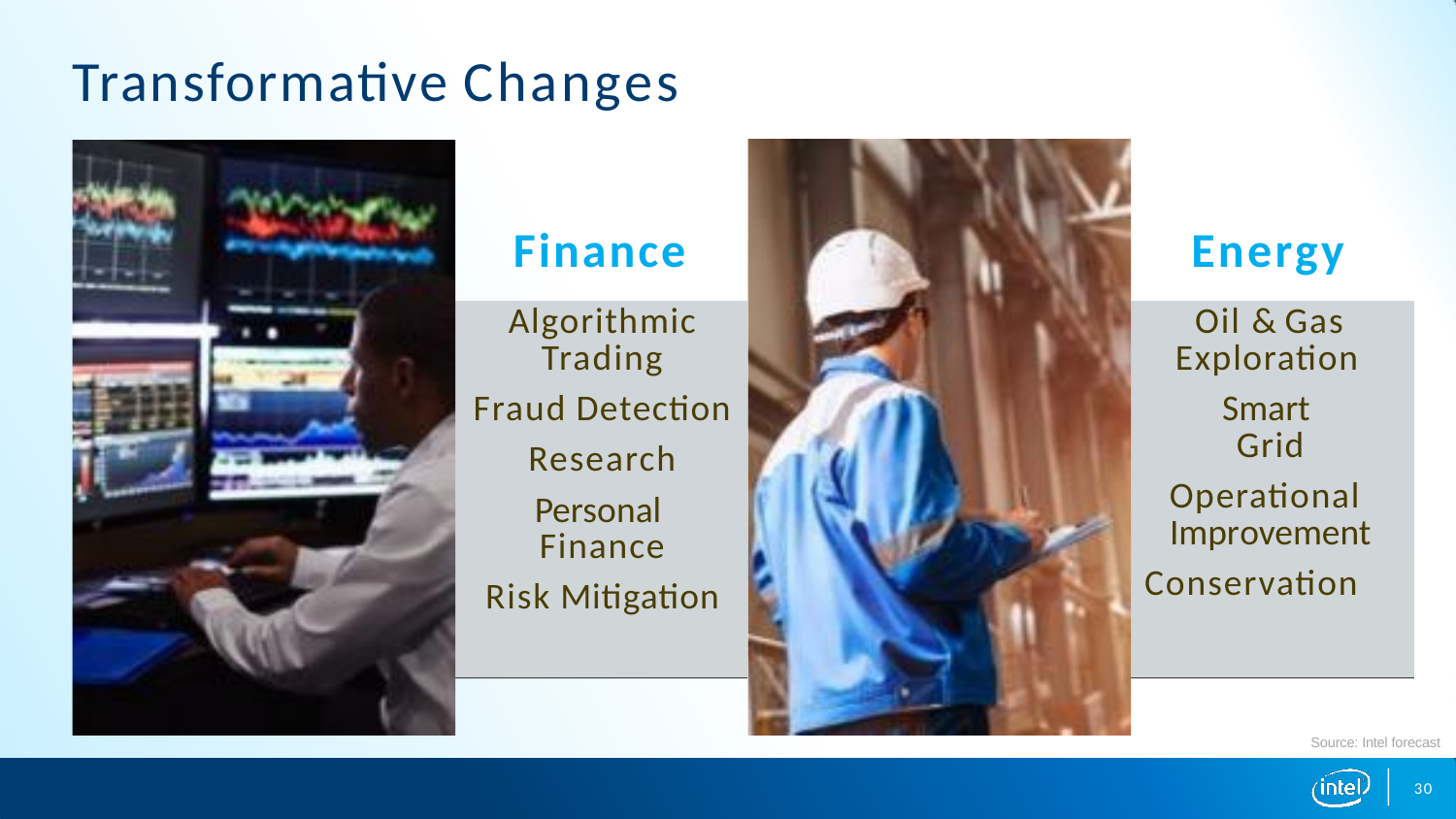

# Transformative Changes

| Finance |  | Energy |
| --- | --- | --- |
| Algorithmic Trading Fraud Detection Research Personal Finance Risk Mitigation |  | Oil & Gas Exploration Smart Grid Operational Improvement Conservation |
Source: Intel forecast

30